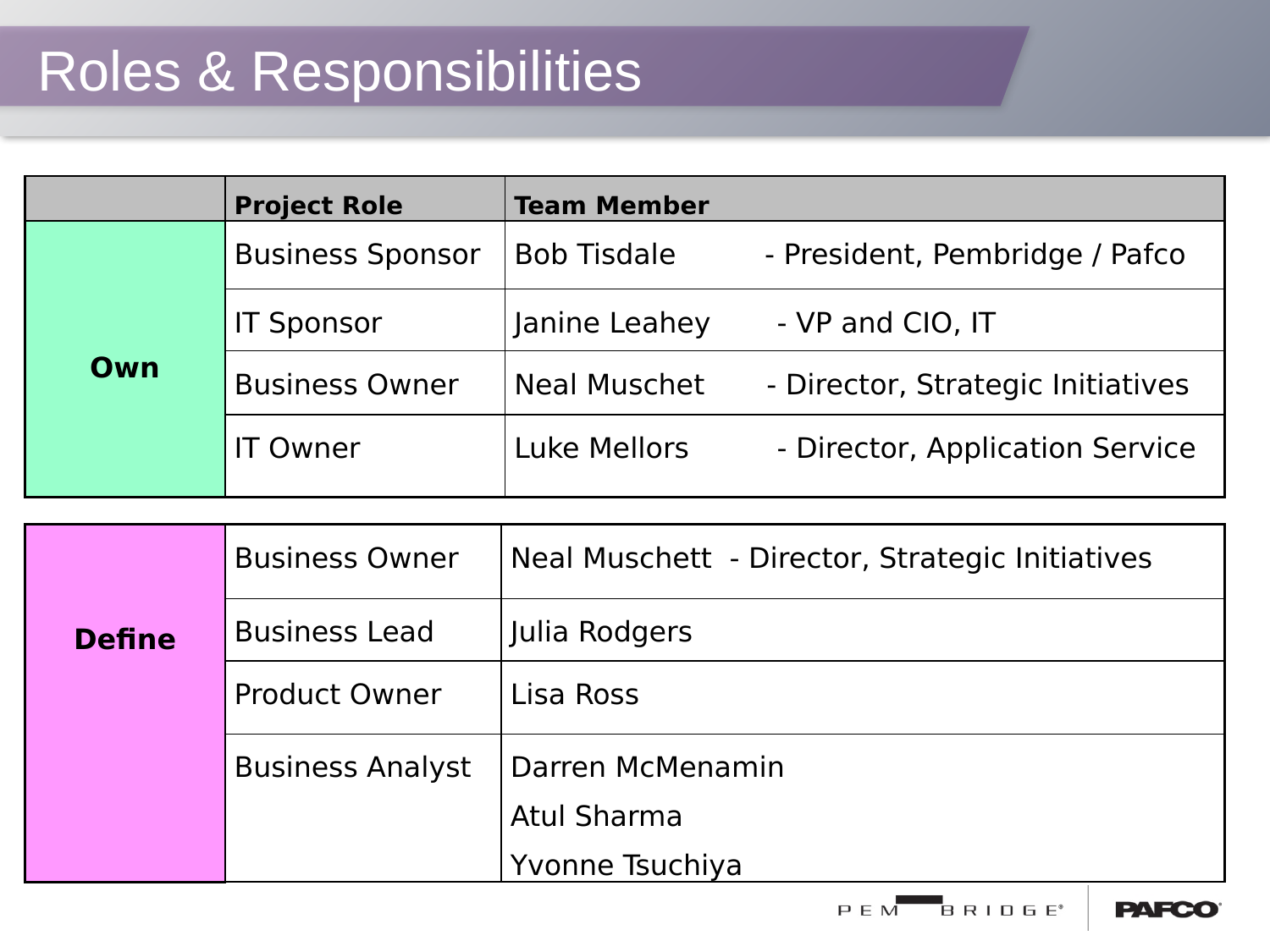

# Roles & Responsibilities
|  | Project Role | Team Member |
| --- | --- | --- |
| Own | Business Sponsor | Bob Tisdale - President, Pembridge / Pafco |
|  | IT Sponsor | Janine Leahey - VP and CIO, IT |
|  | Business Owner | Neal Muschet - Director, Strategic Initiatives |
|  | IT Owner | Luke Mellors - Director, Application Service |
| Define | Business Owner | Neal Muschett - Director, Strategic Initiatives |
| --- | --- | --- |
|  | Business Lead | Julia Rodgers |
|  | Product Owner | Lisa Ross |
|  | Business Analyst | Darren McMenamin Atul Sharma Yvonne Tsuchiya |